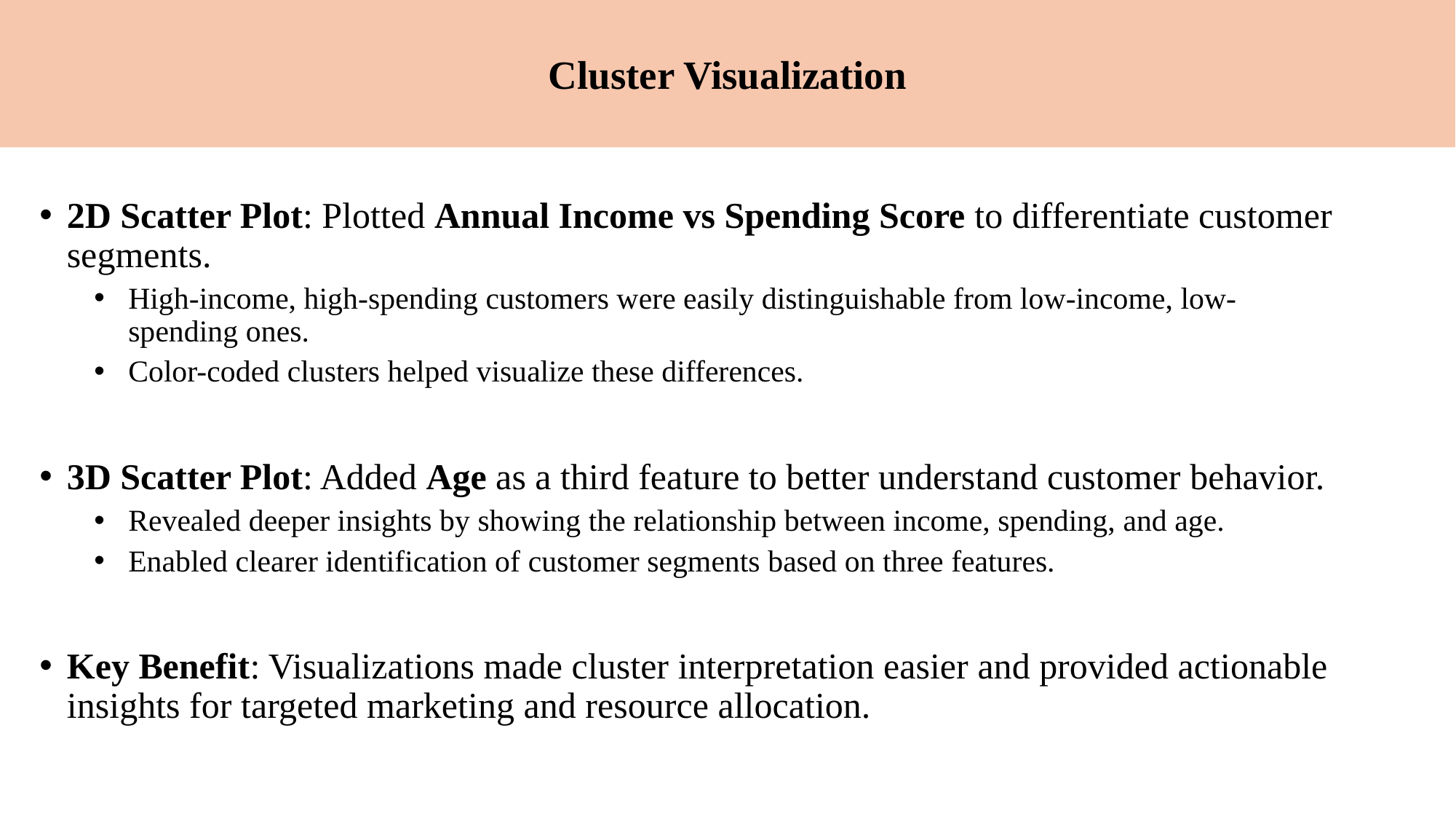

Cluster Visualization
#
2D Scatter Plot: Plotted Annual Income vs Spending Score to differentiate customer segments.
High-income, high-spending customers were easily distinguishable from low-income, low-spending ones.
Color-coded clusters helped visualize these differences.

3D Scatter Plot: Added Age as a third feature to better understand customer behavior.
Revealed deeper insights by showing the relationship between income, spending, and age.
Enabled clearer identification of customer segments based on three features.

Key Benefit: Visualizations made cluster interpretation easier and provided actionable insights for targeted marketing and resource allocation.